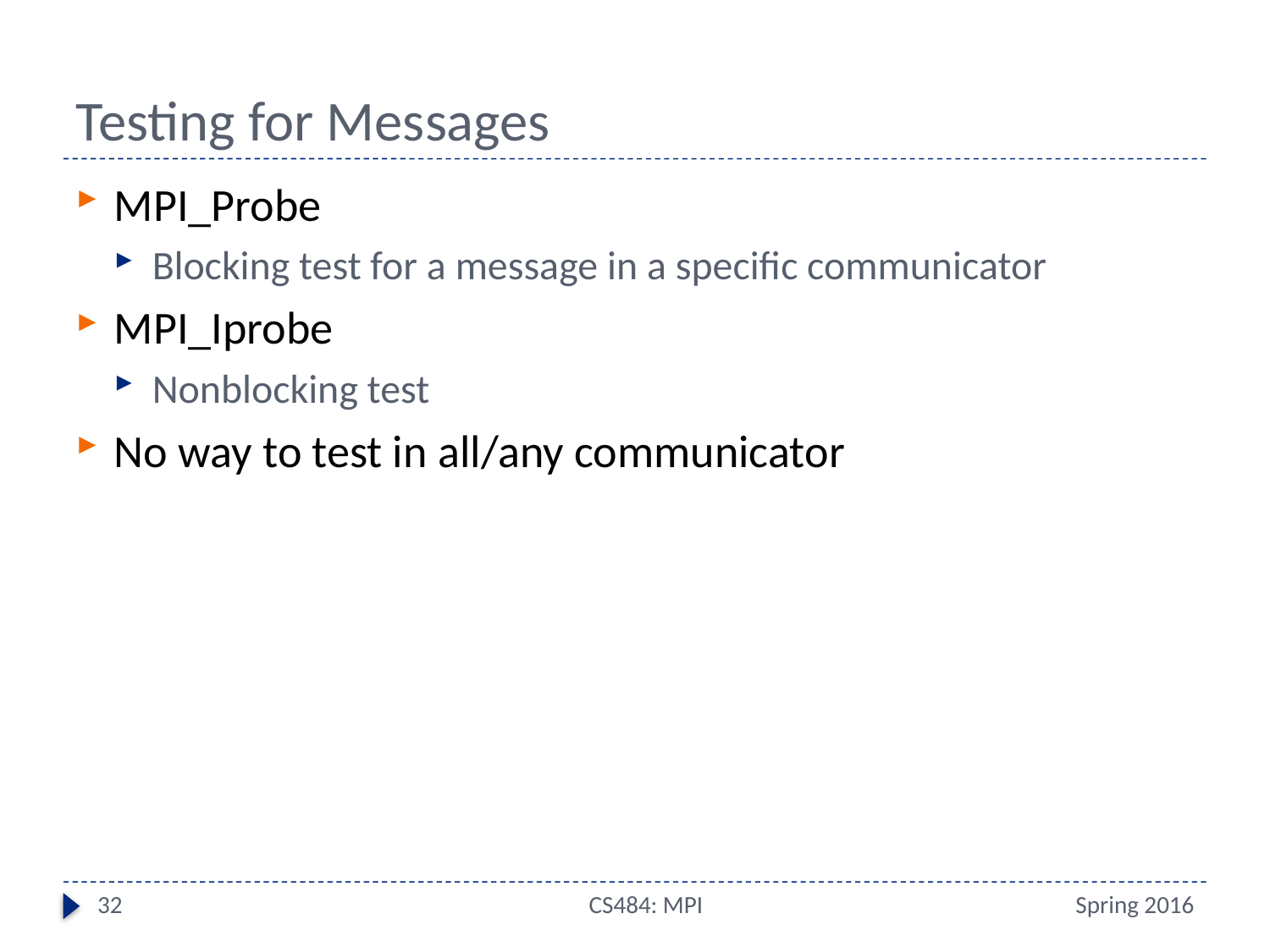

# Testing for Messages
MPI_Probe
Blocking test for a message in a specific communicator
MPI_Iprobe
Nonblocking test
No way to test in all/any communicator
32
CS484: MPI
Spring 2016